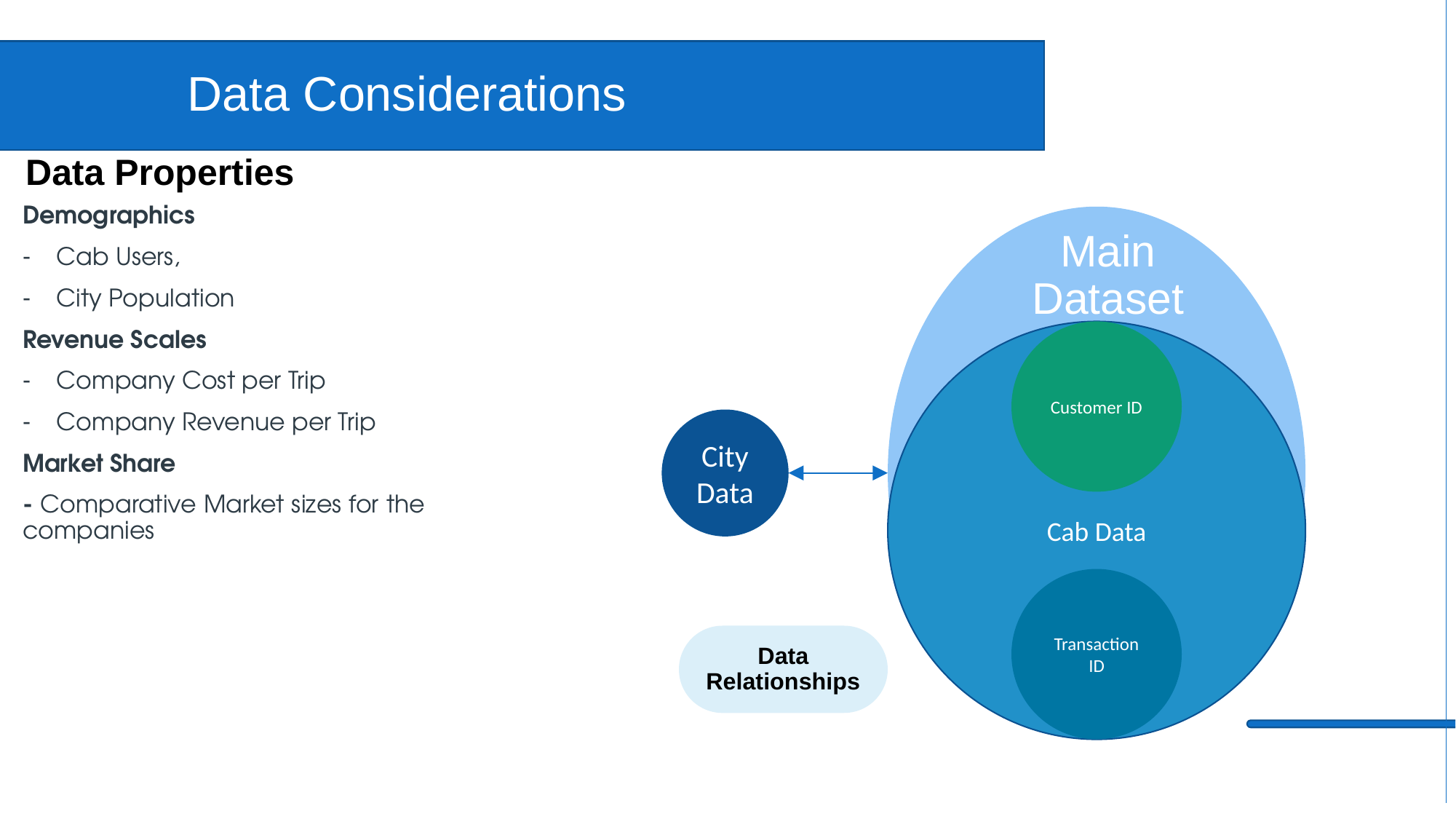

Data Considerations
Data Properties

Demographics
Cab Users,
City Population
Revenue Scales
Company Cost per Trip
Company Revenue per Trip
Market Share
- Comparative Market sizes for the companies

Main Dataset
Cab Data
Customer ID
Transaction ID
Main Dataset
City Data
Data Relationships